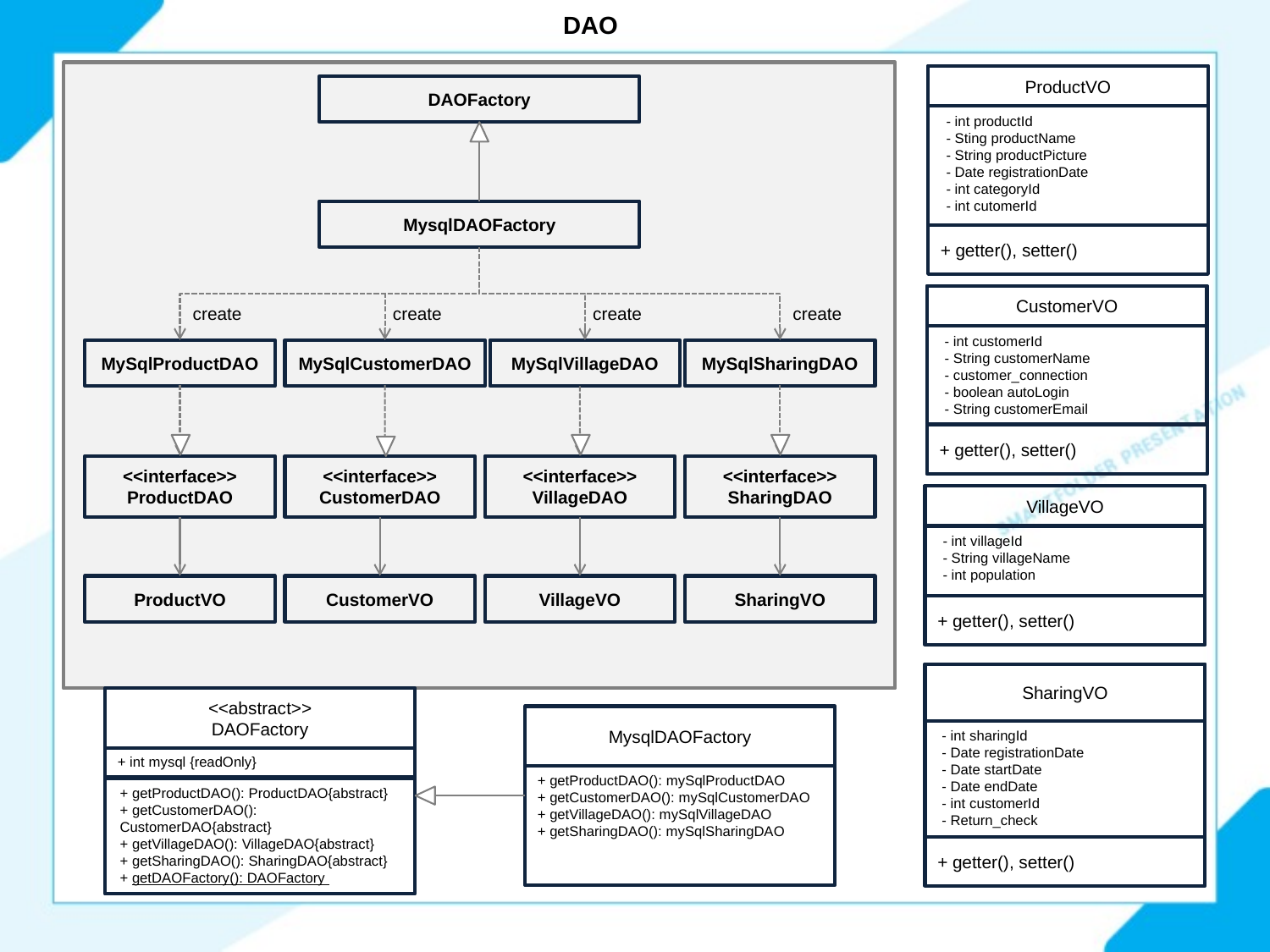

DAO

ProductVO
DAOFactory
- int productId
- Sting productName
- String productPicture
- Date registrationDate
- int categoryId
- int cutomerId

MysqlDAOFactory
+ getter(), setter()

CustomerVO
create
create
create
create
- int customerId
- String customerName
- customer_connection
- boolean autoLogin
- String customerEmail
MySqlProductDAO
MySqlCustomerDAO
MySqlVillageDAO
MySqlSharingDAO
+ getter(), setter()

<<interface>>
ProductDAO
<<interface>>
CustomerDAO
<<interface>>
VillageDAO
<<interface>>
SharingDAO

VillageVO
- int villageId
- String villageName
- int population
ProductVO
CustomerVO
VillageVO
SharingVO
+ getter(), setter()

SharingVO
<<abstract>>
DAOFactory
MysqlDAOFactory
- int sharingId
- Date registrationDate
- Date startDate
- Date endDate
- int customerId
- Return_check
+ int mysql {readOnly}

+ getProductDAO(): mySqlProductDAO
+ getCustomerDAO(): mySqlCustomerDAO
+ getVillageDAO(): mySqlVillageDAO
+ getSharingDAO(): mySqlSharingDAO

+ getProductDAO(): ProductDAO{abstract}
+ getCustomerDAO(): CustomerDAO{abstract}
+ getVillageDAO(): VillageDAO{abstract}
+ getSharingDAO(): SharingDAO{abstract}
+ getDAOFactory(): DAOFactory

+ getter(), setter()